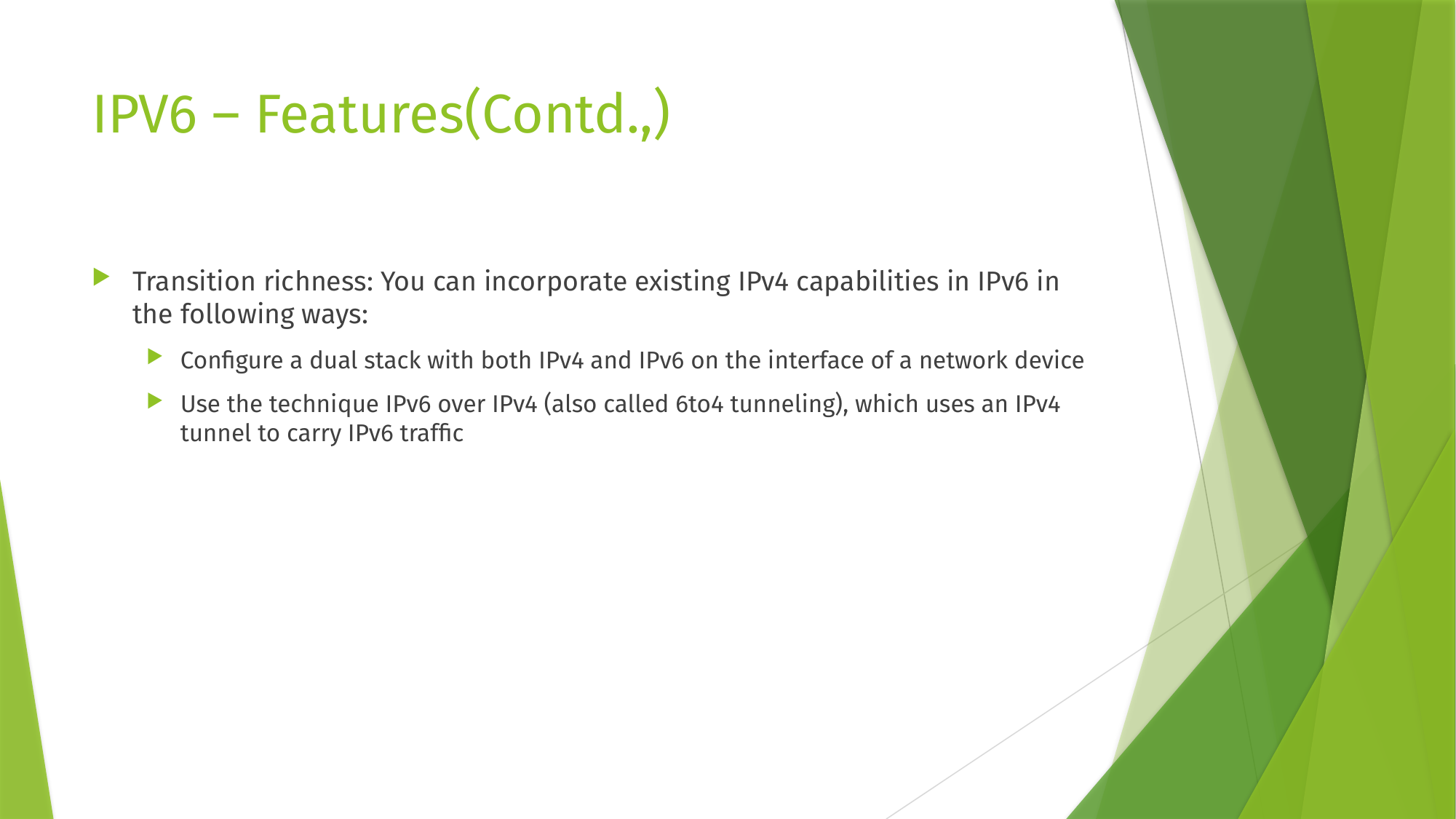

# IPV6 – Features(Contd.,)
Transition richness: You can incorporate existing IPv4 capabilities in IPv6 in the following ways:
Configure a dual stack with both IPv4 and IPv6 on the interface of a network device
Use the technique IPv6 over IPv4 (also called 6to4 tunneling), which uses an IPv4 tunnel to carry IPv6 traffic